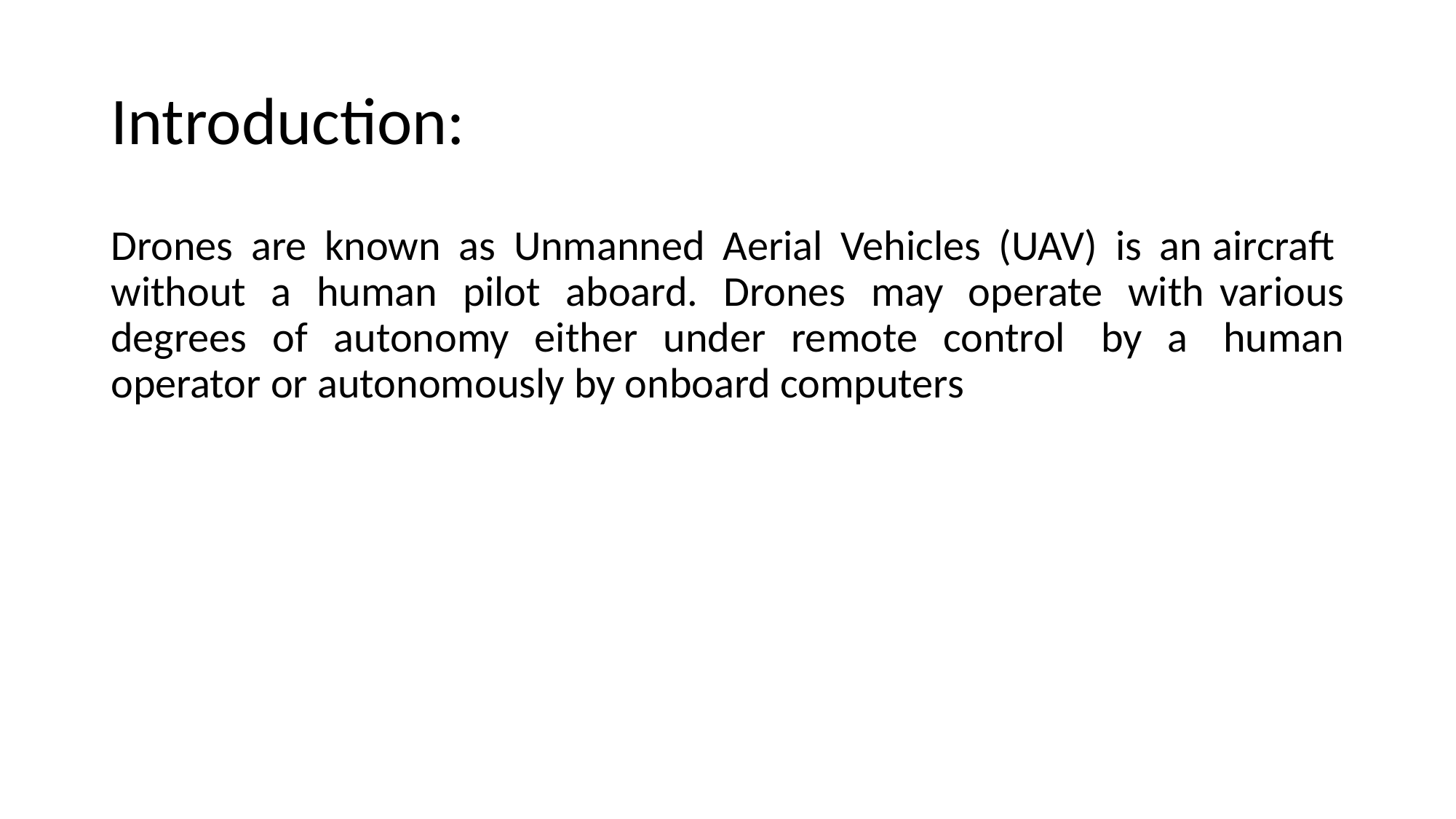

# Introduction:
Drones are known as Unmanned Aerial Vehicles (UAV) is an aircraft  without  a  human  pilot  aboard.  Drones  may  operate  with various degrees of autonomy either under remote control  by a  human operator or autonomously by onboard computers